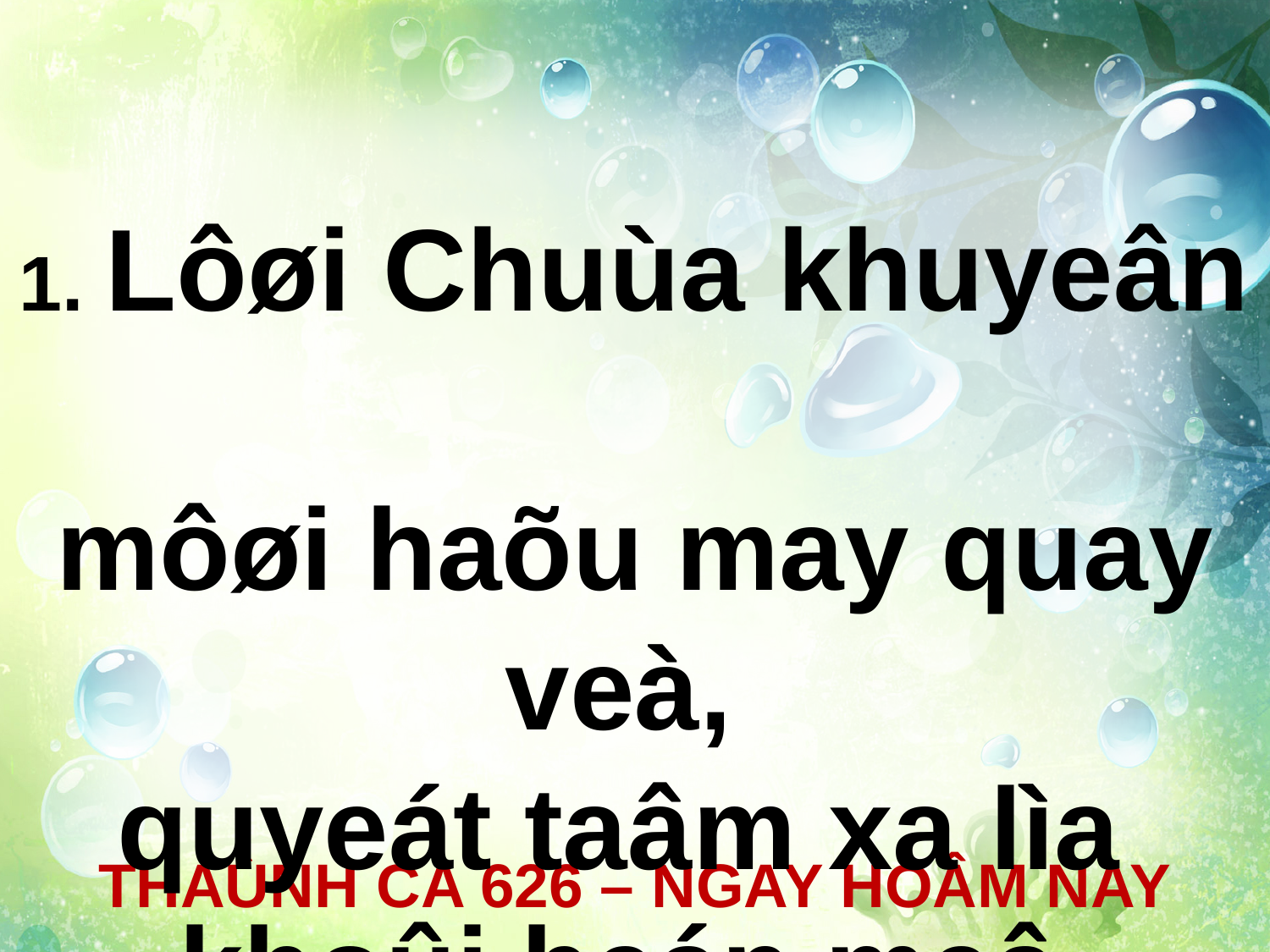

1. Lôøi Chuùa khuyeân
môøi haõu may quay veà,
quyeát taâm xa lìa
khoûi beán meâ.
THAÙNH CA 626 – NGAY HOÂM NAY